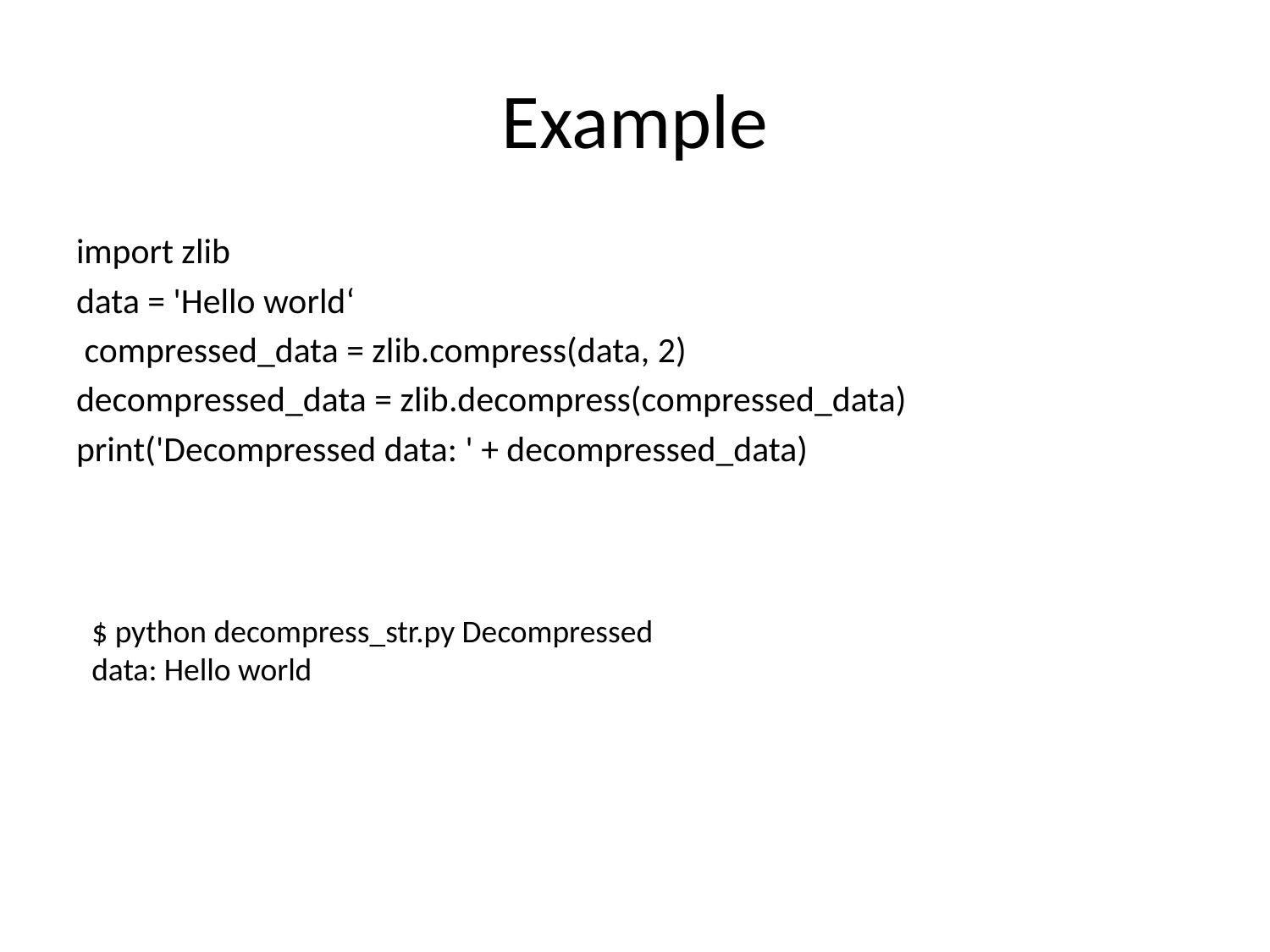

# Example
import zlib
data = 'Hello world‘
 compressed_data = zlib.compress(data, 2)
decompressed_data = zlib.decompress(compressed_data)
print('Decompressed data: ' + decompressed_data)
$ python decompress_str.py Decompressed data: Hello world